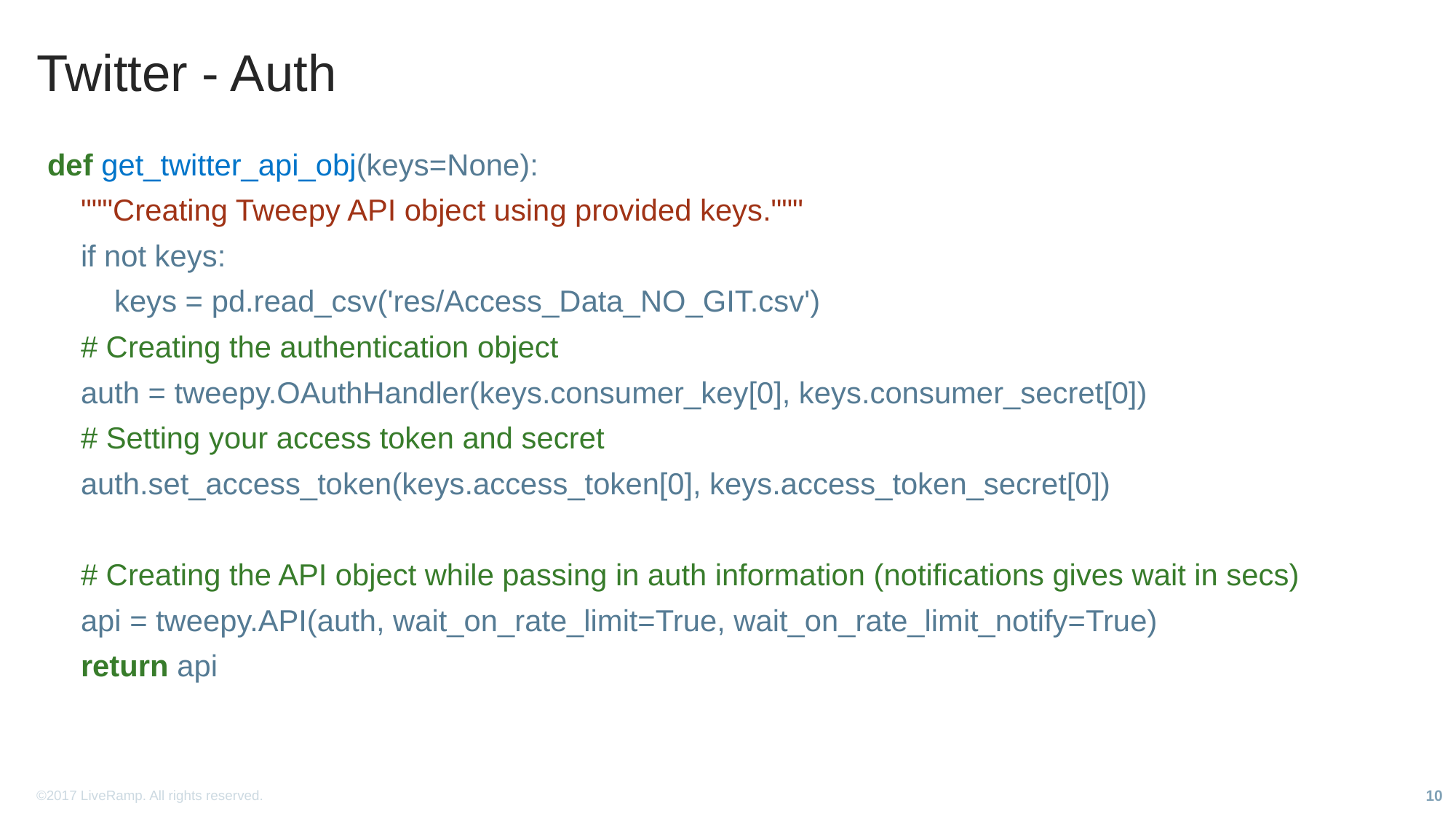

# Twitter - Auth
def get_twitter_api_obj(keys=None):
    """Creating Tweepy API object using provided keys."""
    if not keys:
        keys = pd.read_csv('res/Access_Data_NO_GIT.csv')
    # Creating the authentication object
    auth = tweepy.OAuthHandler(keys.consumer_key[0], keys.consumer_secret[0])
    # Setting your access token and secret
    auth.set_access_token(keys.access_token[0], keys.access_token_secret[0])

    # Creating the API object while passing in auth information (notifications gives wait in secs)
    api = tweepy.API(auth, wait_on_rate_limit=True, wait_on_rate_limit_notify=True)
    return api
10